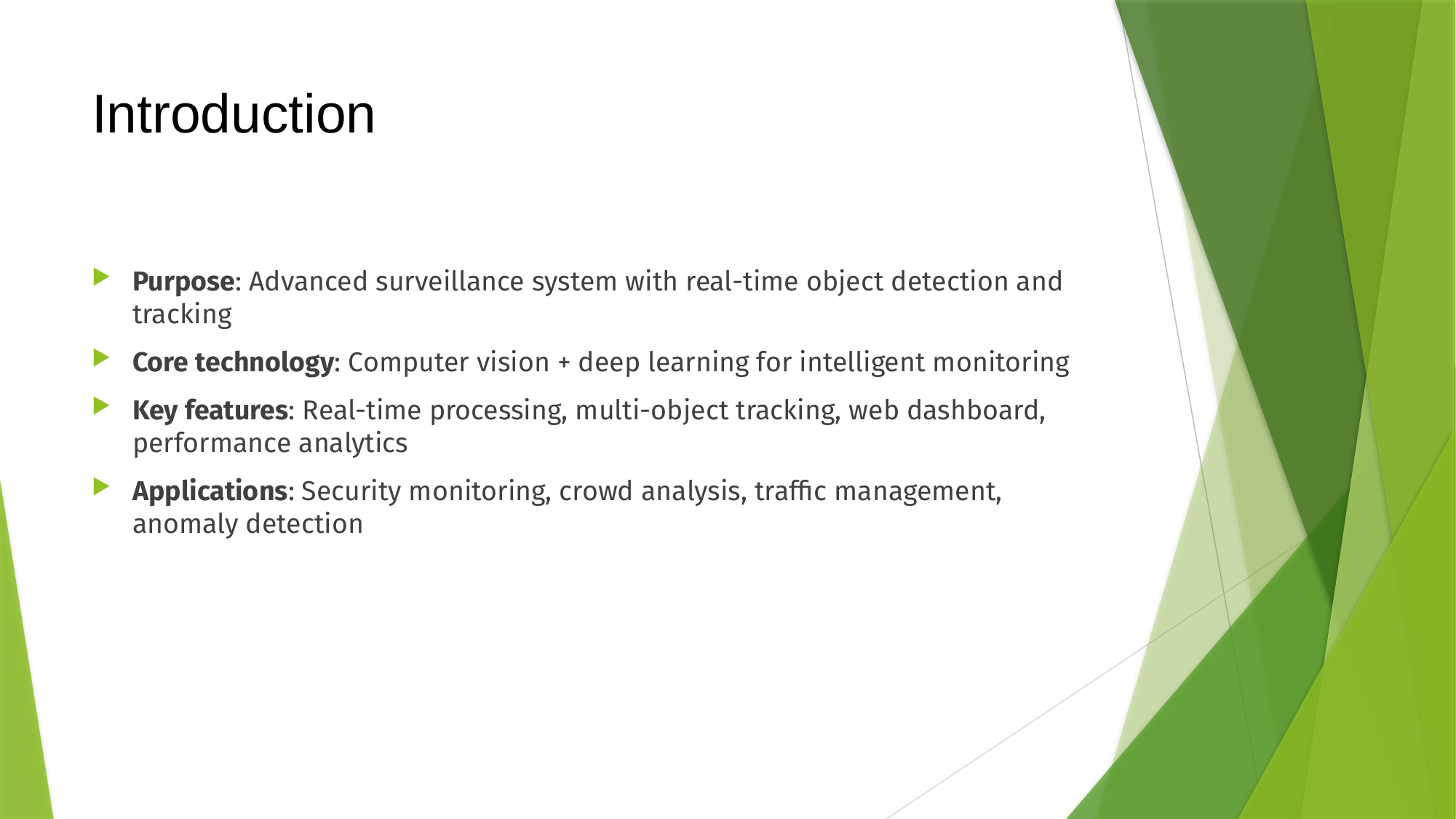

# Introduction
Purpose: Advanced surveillance system with real-time object detection and tracking
Core technology: Computer vision + deep learning for intelligent monitoring
Key features: Real-time processing, multi-object tracking, web dashboard, performance analytics
Applications: Security monitoring, crowd analysis, traffic management, anomaly detection